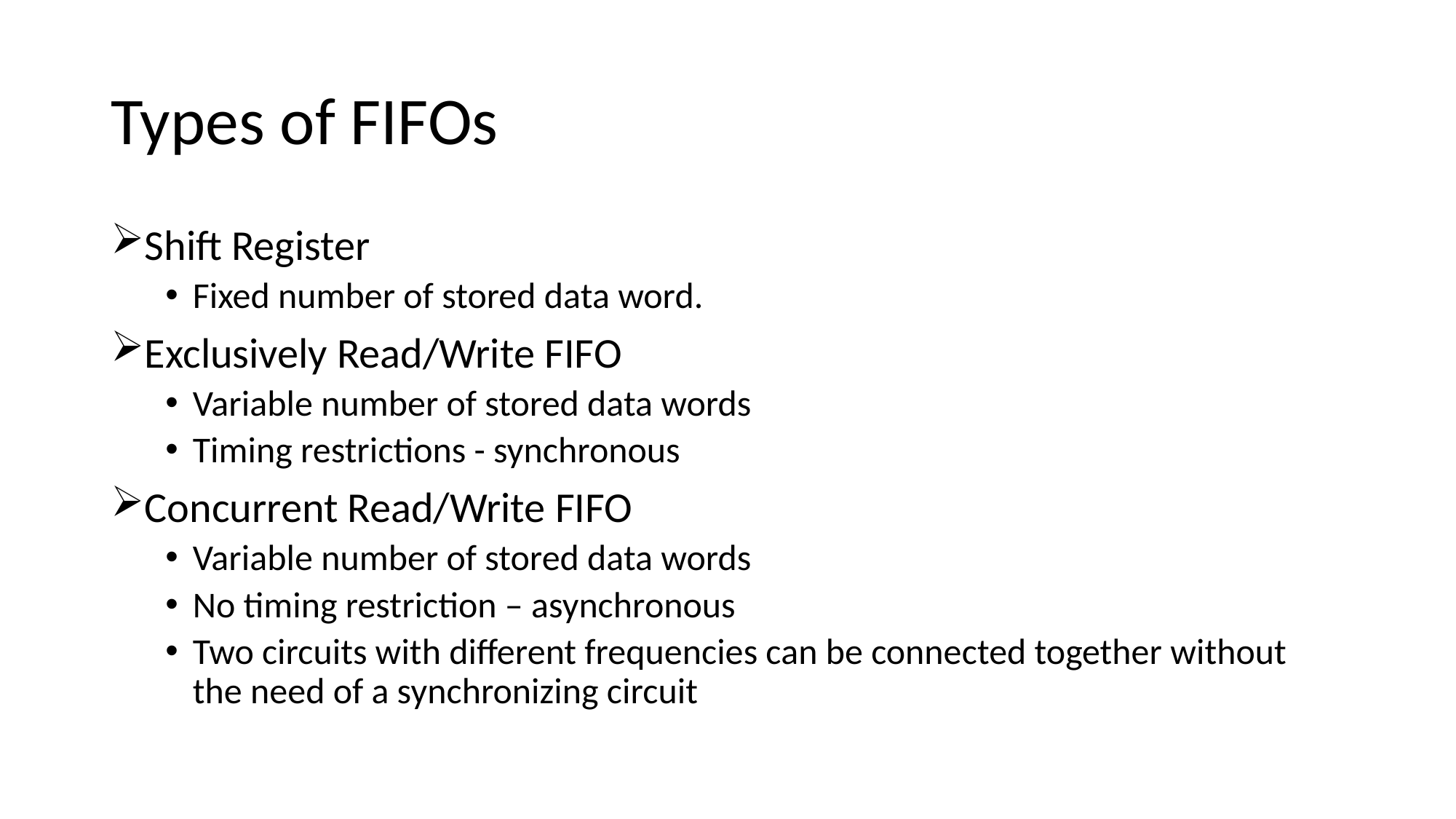

# Types of FIFOs
Shift Register
Fixed number of stored data word.
Exclusively Read/Write FIFO
Variable number of stored data words
Timing restrictions - synchronous
Concurrent Read/Write FIFO
Variable number of stored data words
No timing restriction – asynchronous
Two circuits with different frequencies can be connected together without the need of a synchronizing circuit